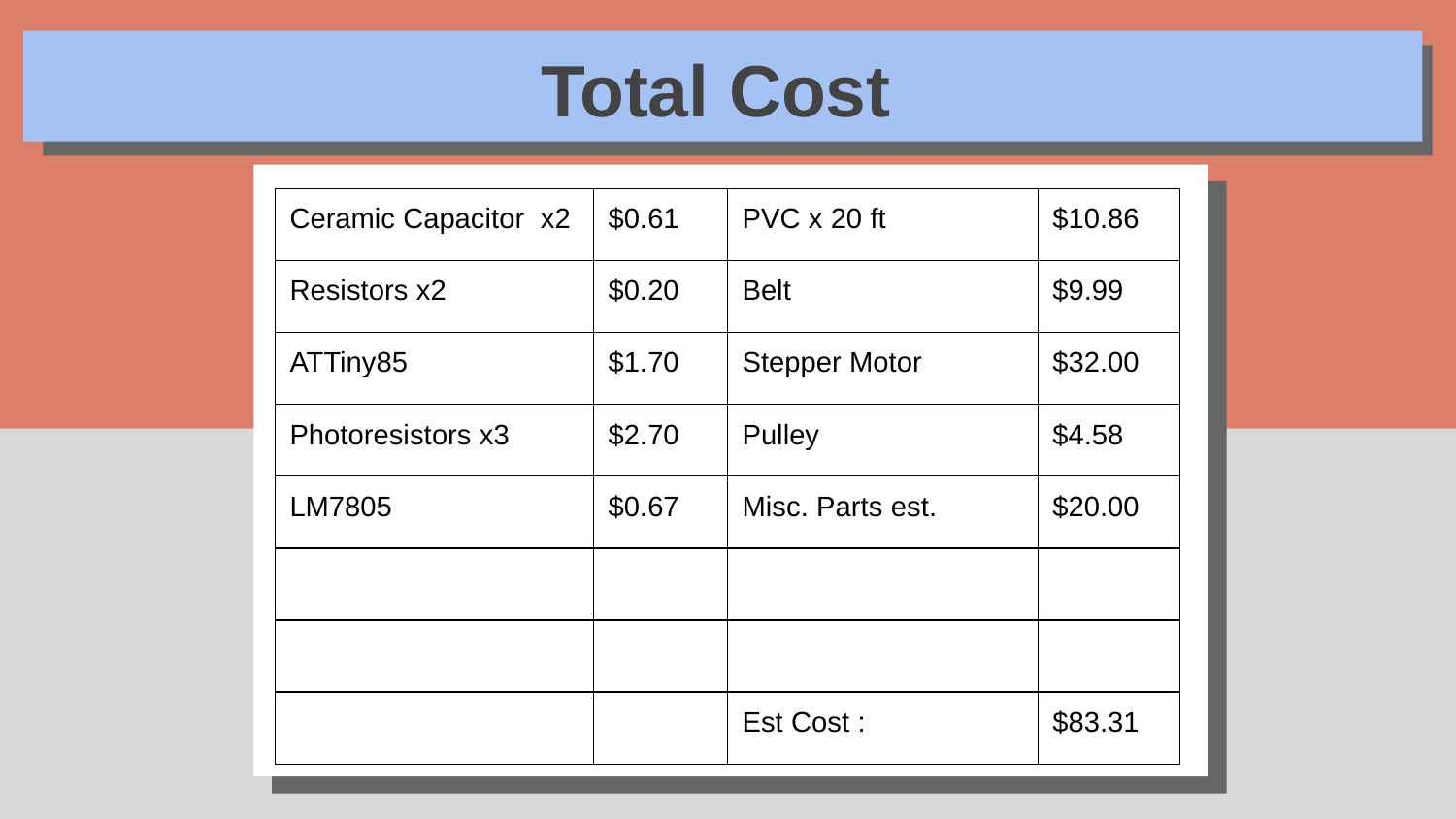

# Total Cost
| Ceramic Capacitor x2 | $0.61 | PVC x 20 ft | $10.86 |
| --- | --- | --- | --- |
| Resistors x2 | $0.20 | Belt | $9.99 |
| ATTiny85 | $1.70 | Stepper Motor | $32.00 |
| Photoresistors x3 | $2.70 | Pulley | $4.58 |
| LM7805 | $0.67 | Misc. Parts est. | $20.00 |
|  |  |  |  |
|  |  |  |  |
|  |  | Est Cost : | $83.31 |